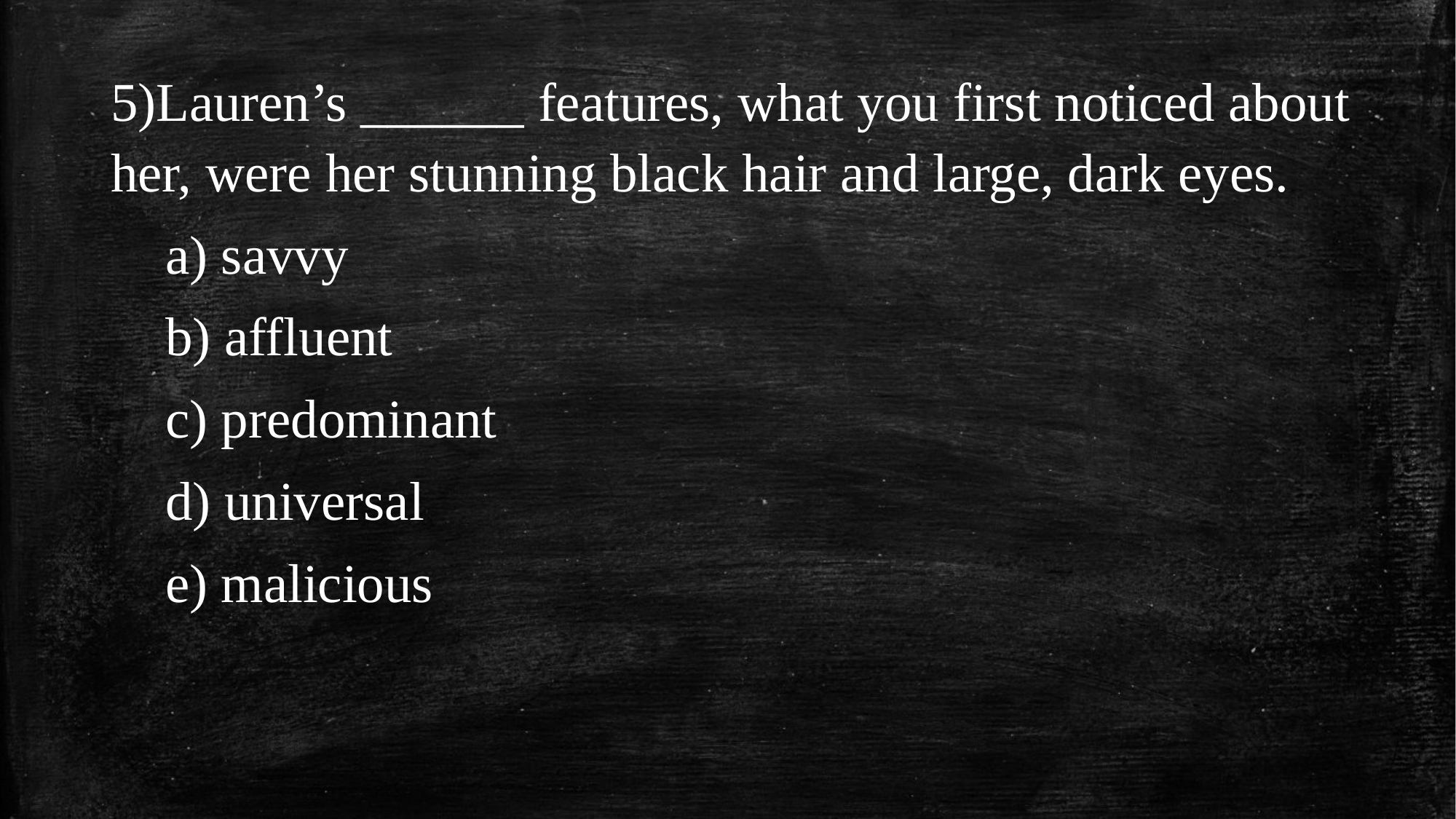

5)Lauren’s ______ features, what you first noticed about her, were her stunning black hair and large, dark eyes.
a) savvy
b) affluent
c) predominant
d) universal
e) malicious